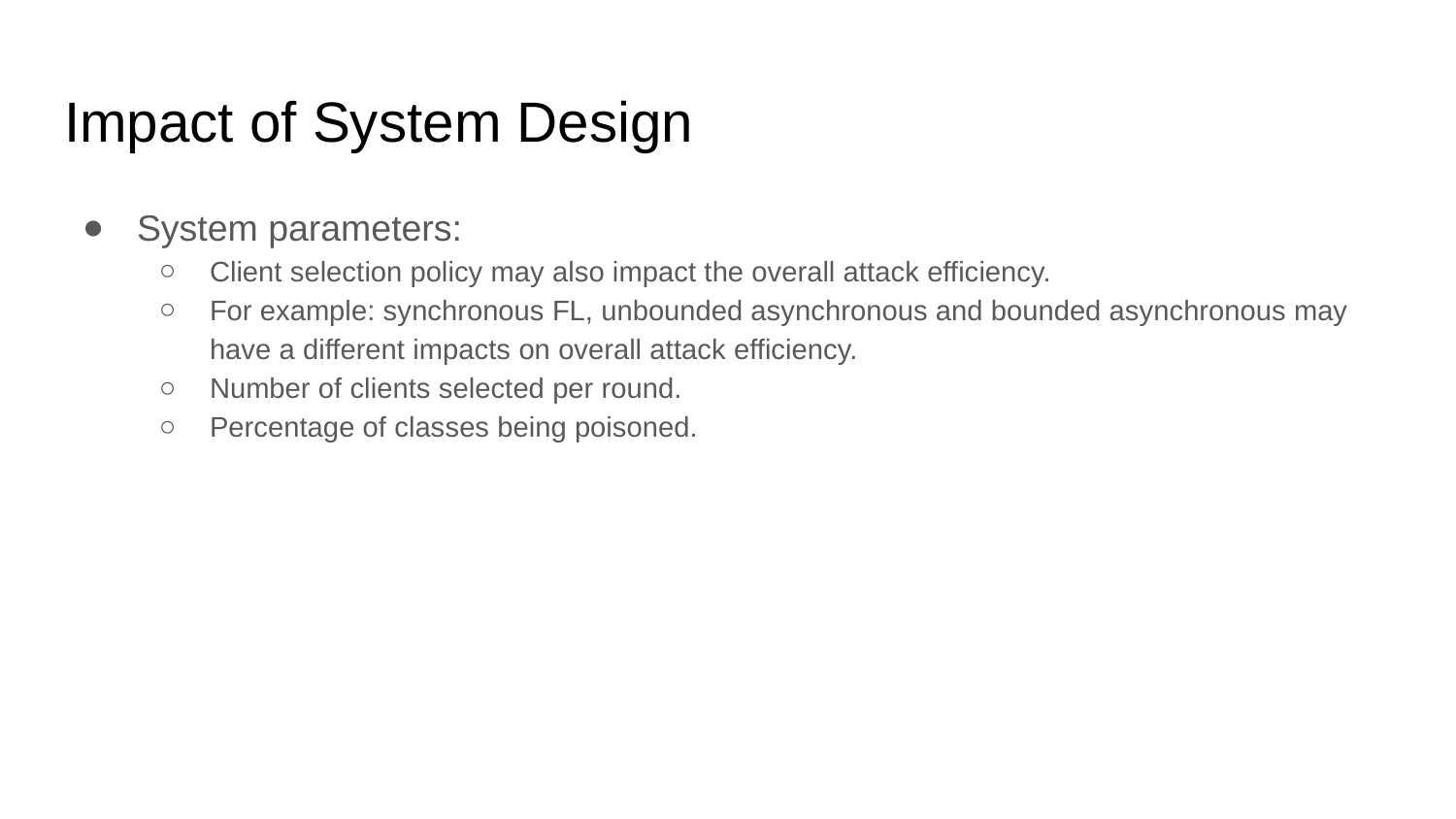

# Impact of System Design
System parameters:
Client selection policy may also impact the overall attack efficiency.
For example: synchronous FL, unbounded asynchronous and bounded asynchronous may have a different impacts on overall attack efficiency.
Number of clients selected per round.
Percentage of classes being poisoned.